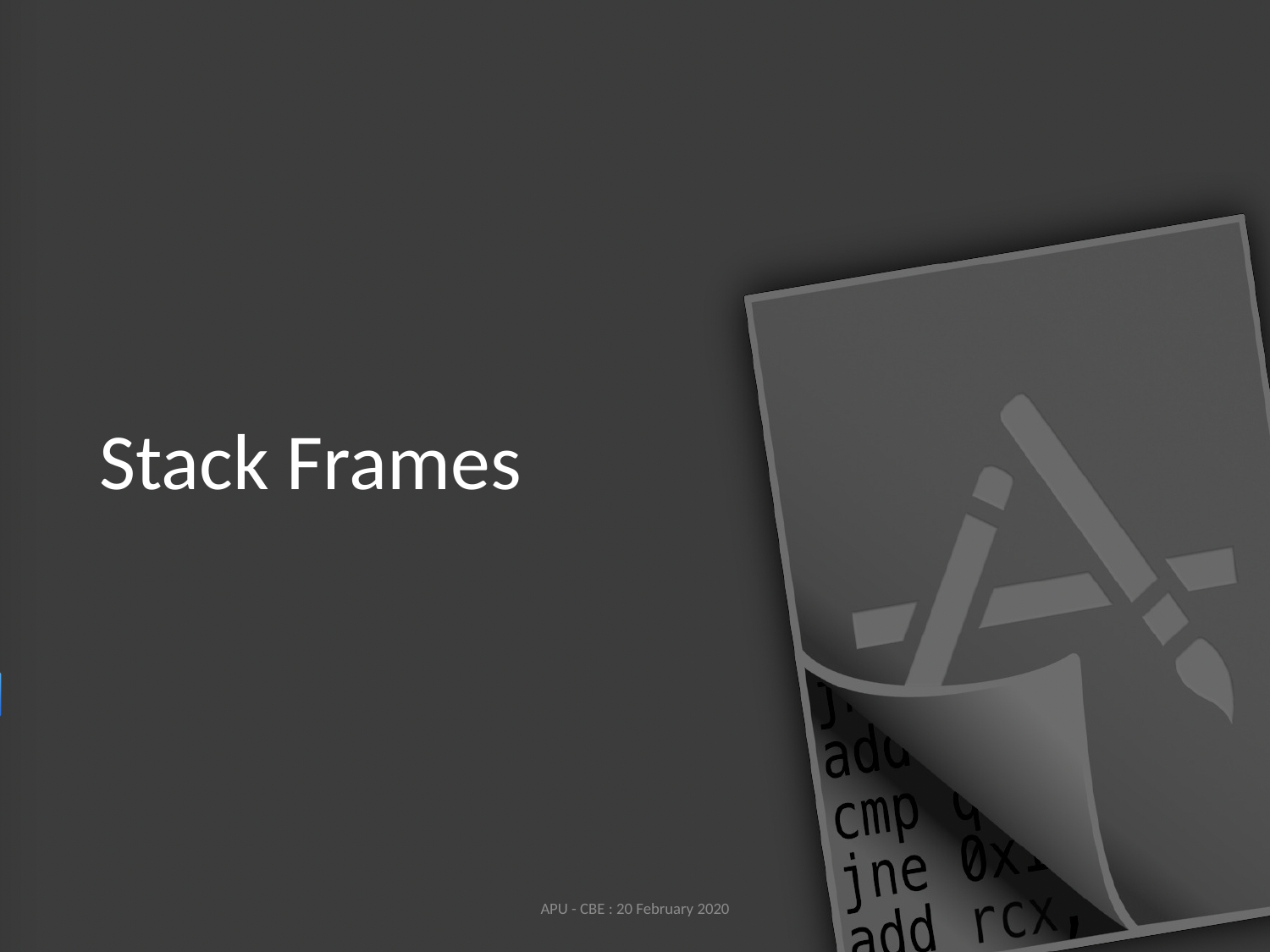

# Stack Frames
APU - CBE : 20 February 2020